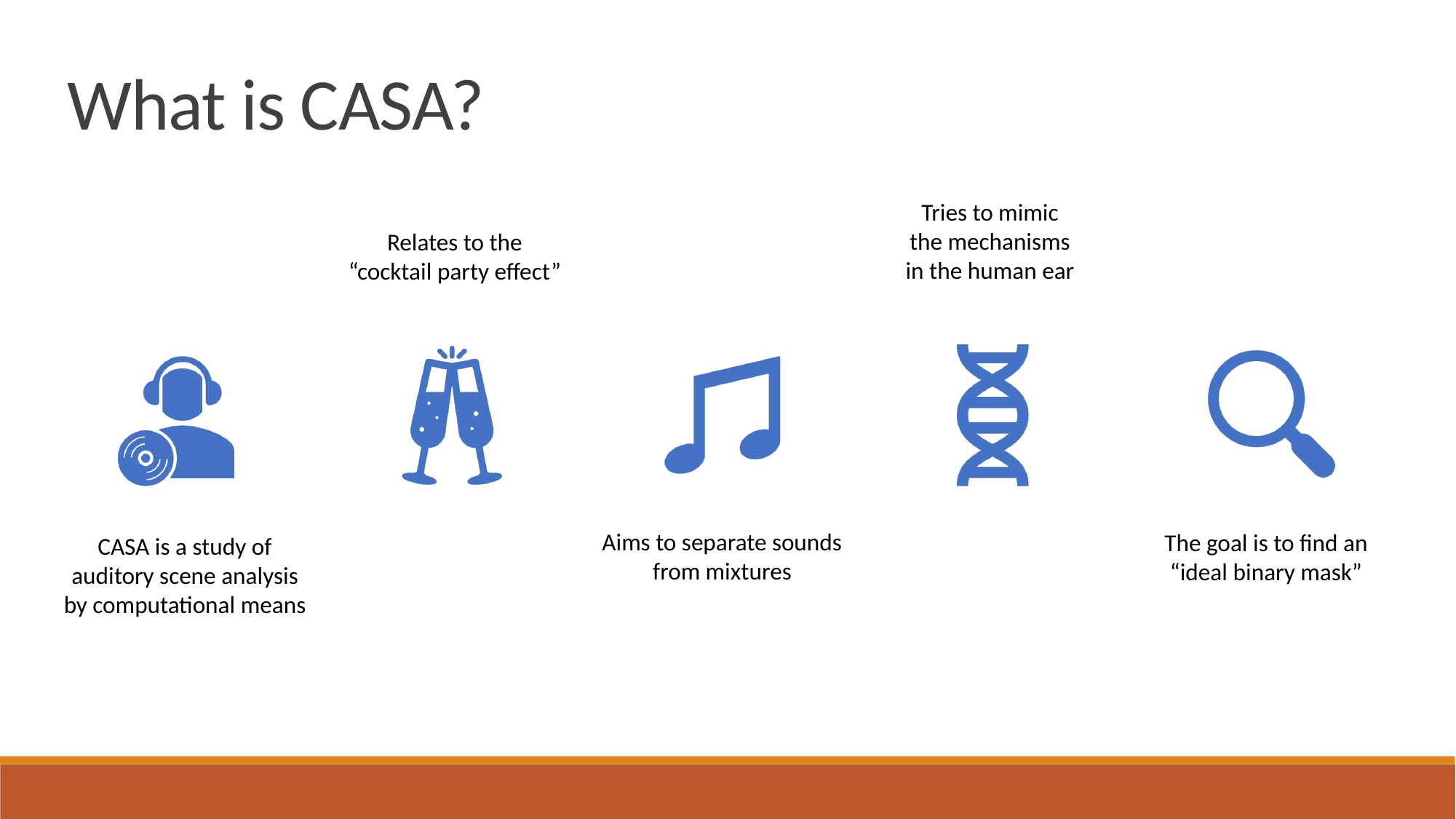

What is CASA?
CASA is a study of auditory scene analysis by computational means
Relates to the “cocktail party effect”
Aims to separate sounds from mixtures
Tries to mimic the mechanisms in the human ear
The goal is to find an “ideal binary mask”